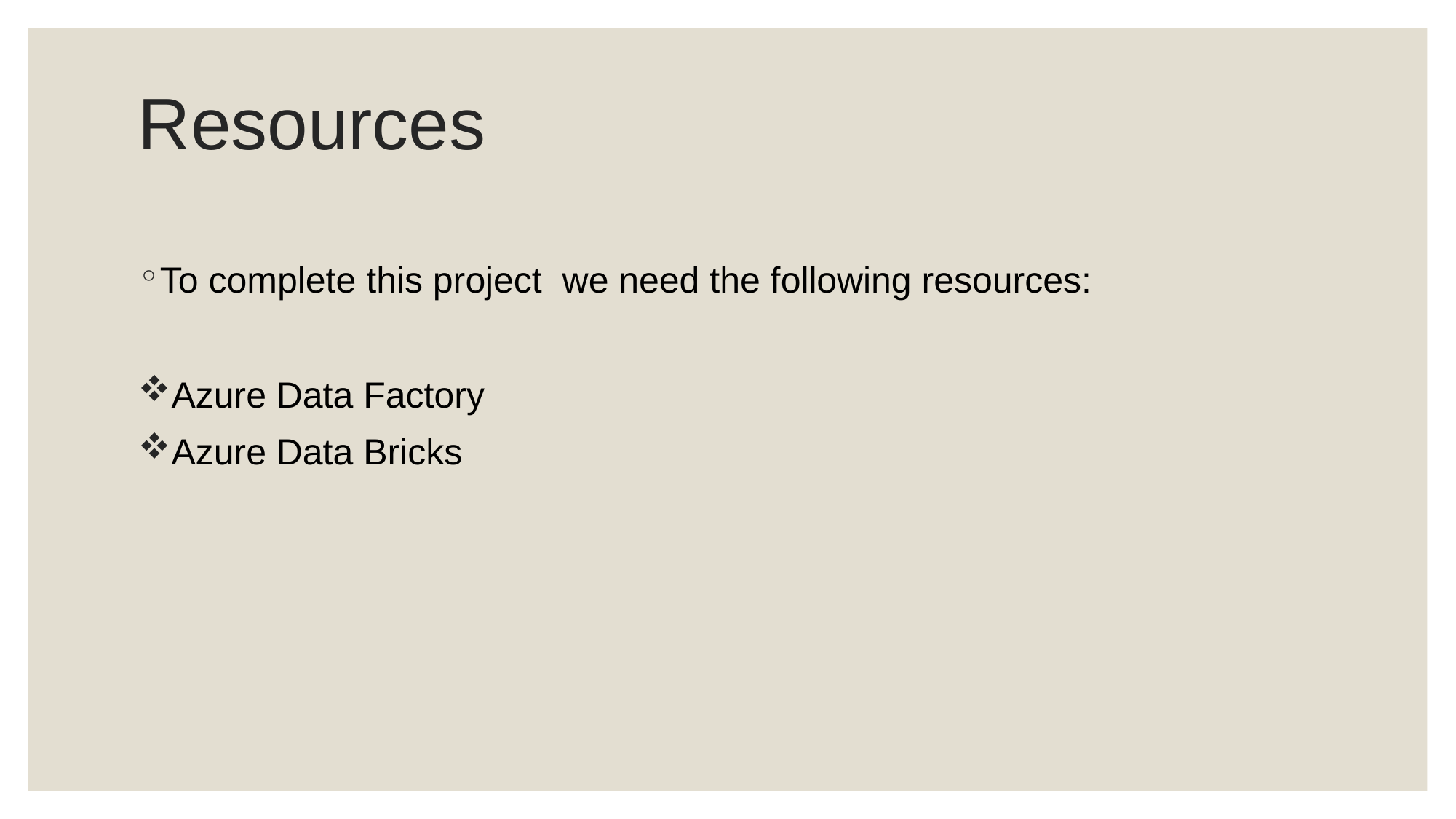

# Resources
To complete this project  we need the following resources:

Azure Data Factory
Azure Data Bricks